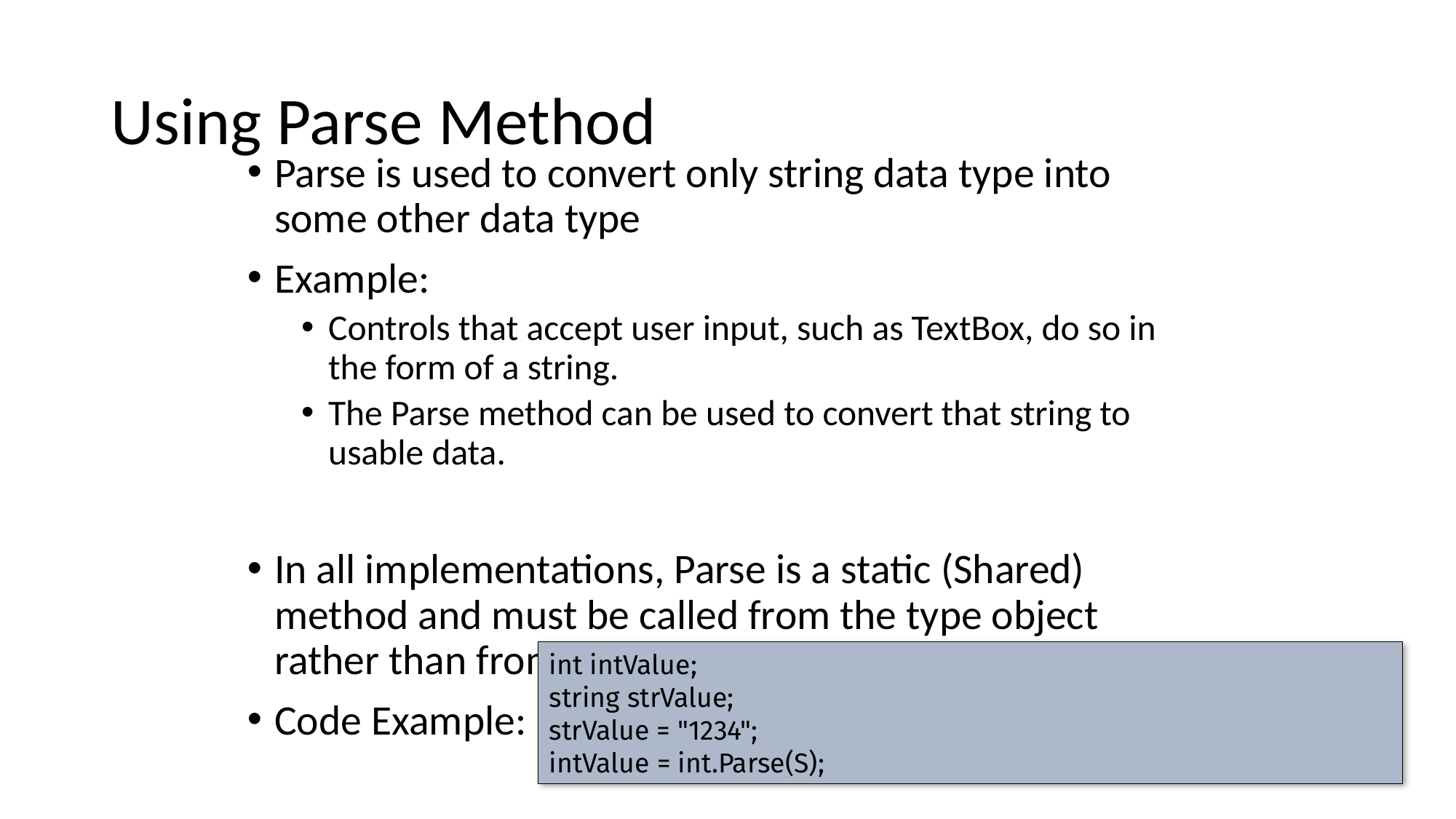

# Using Parse Method
Parse is used to convert only string data type into some other data type
Example:
Controls that accept user input, such as TextBox, do so in the form of a string.
The Parse method can be used to convert that string to usable data.

In all implementations, Parse is a static (Shared) method and must be called from the type object rather than from an instance.
Code Example:
int intValue;
string strValue;
strValue = "1234";
intValue = int.Parse(S);